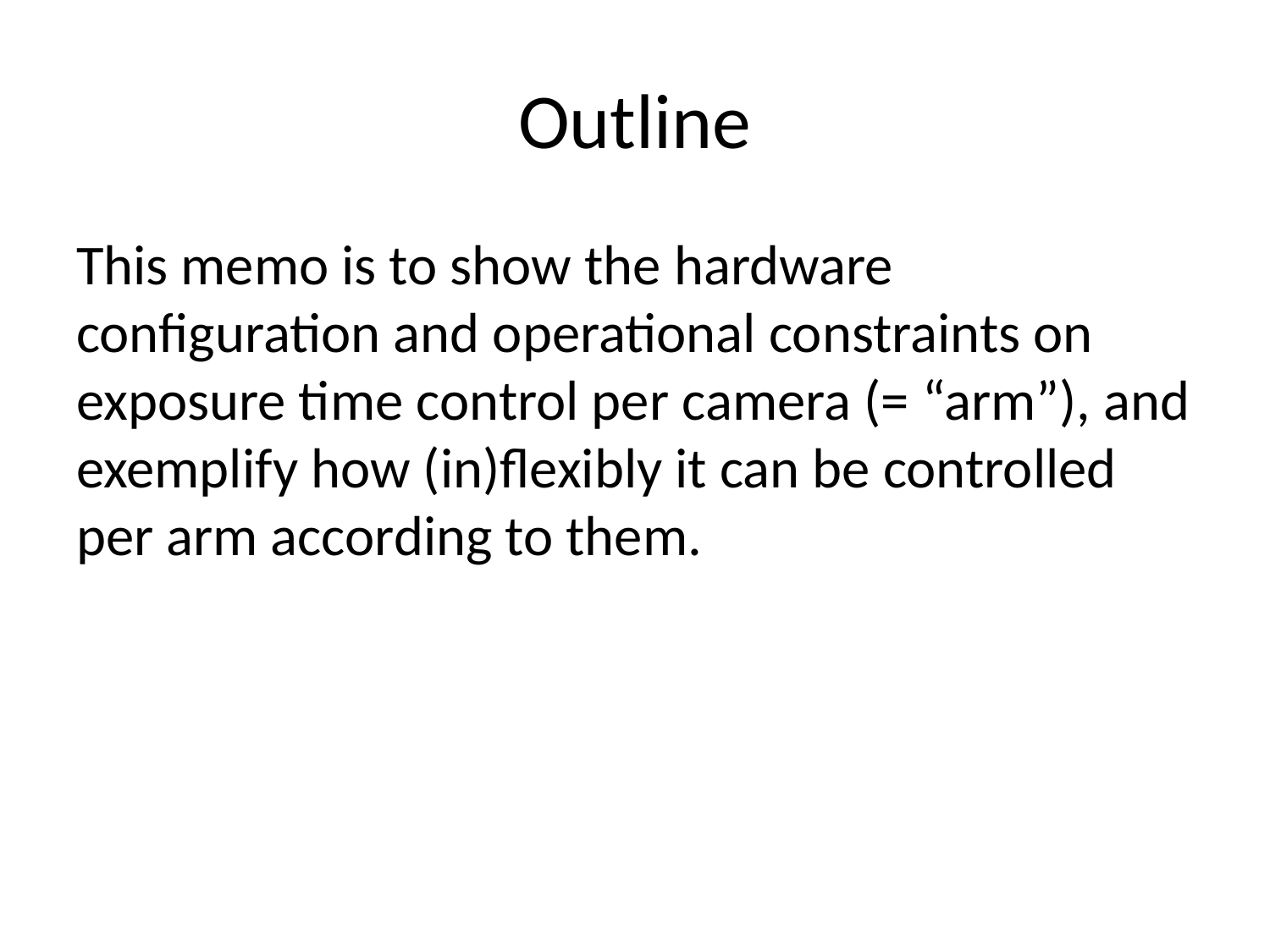

# Outline
This memo is to show the hardware configuration and operational constraints on exposure time control per camera (= “arm”), and exemplify how (in)flexibly it can be controlled per arm according to them.